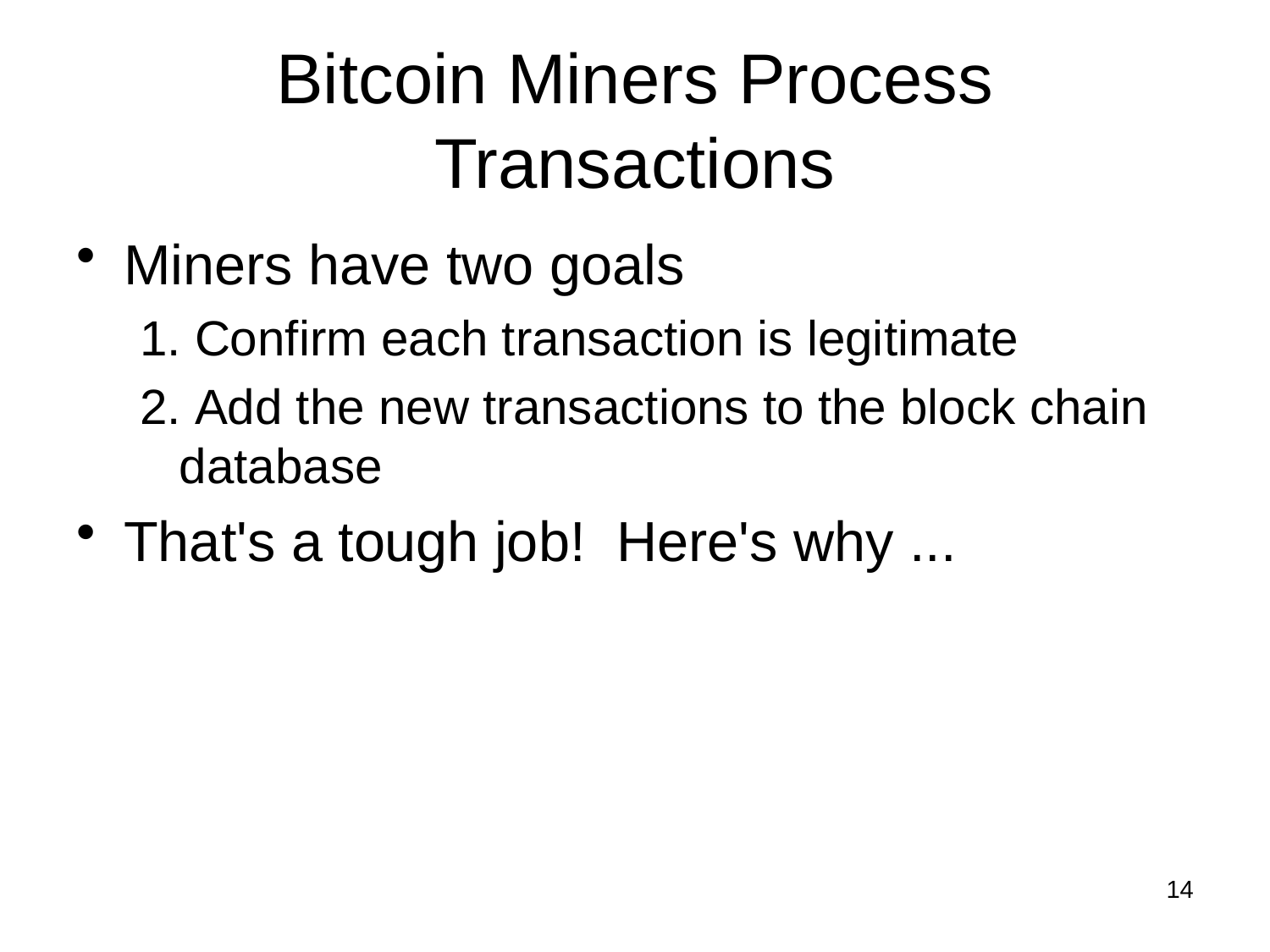

# Bitcoin Miners Process Transactions
Miners have two goals
 Confirm each transaction is legitimate
 Add the new transactions to the block chain database
That's a tough job!  Here's why ...
14